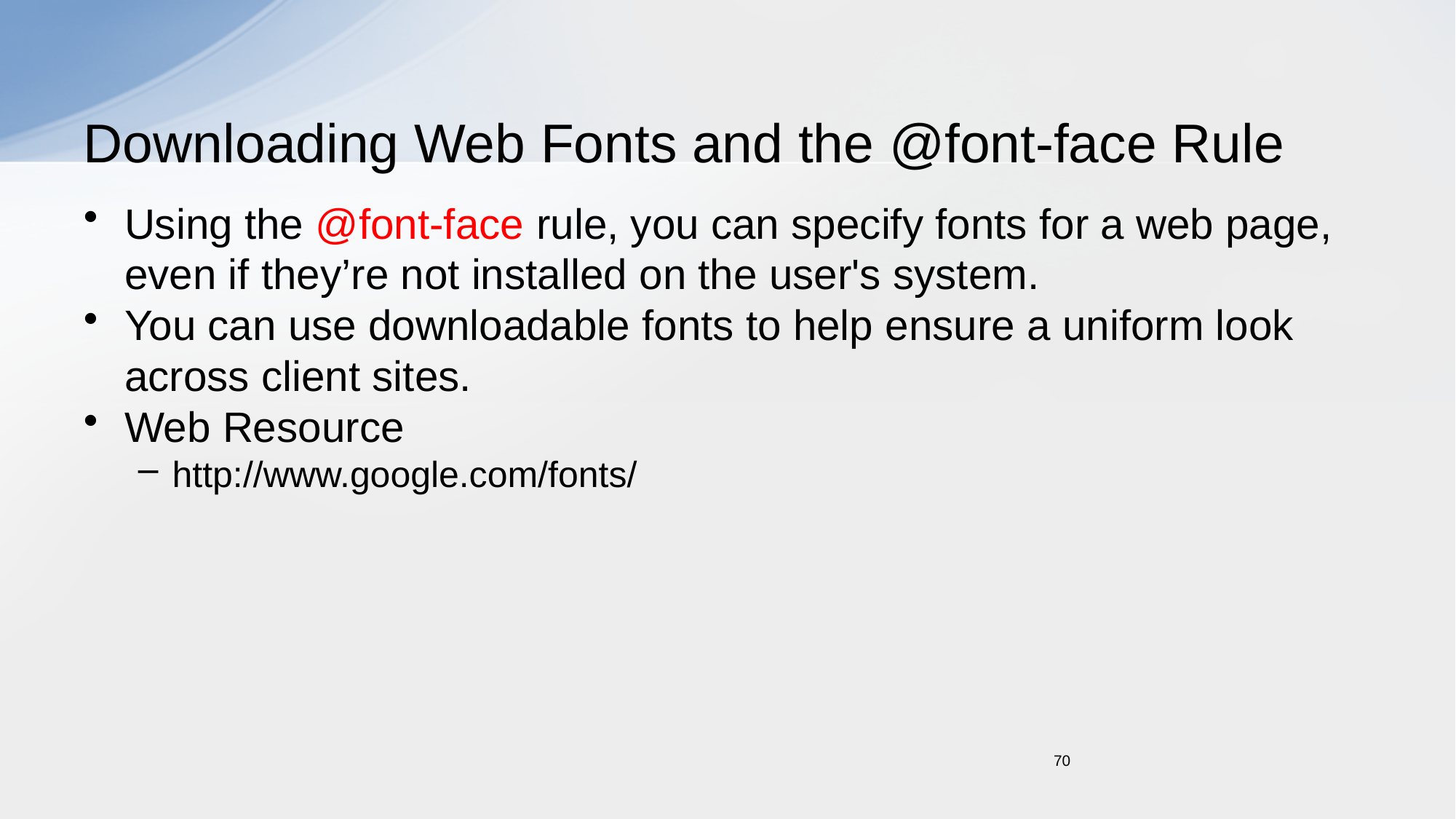

# Downloading Web Fonts and the @font-face Rule
Using the @font-face rule, you can specify fonts for a web page, even if they’re not installed on the user's system.
You can use downloadable fonts to help ensure a uniform look across client sites.
Web Resource
http://www.google.com/fonts/

70